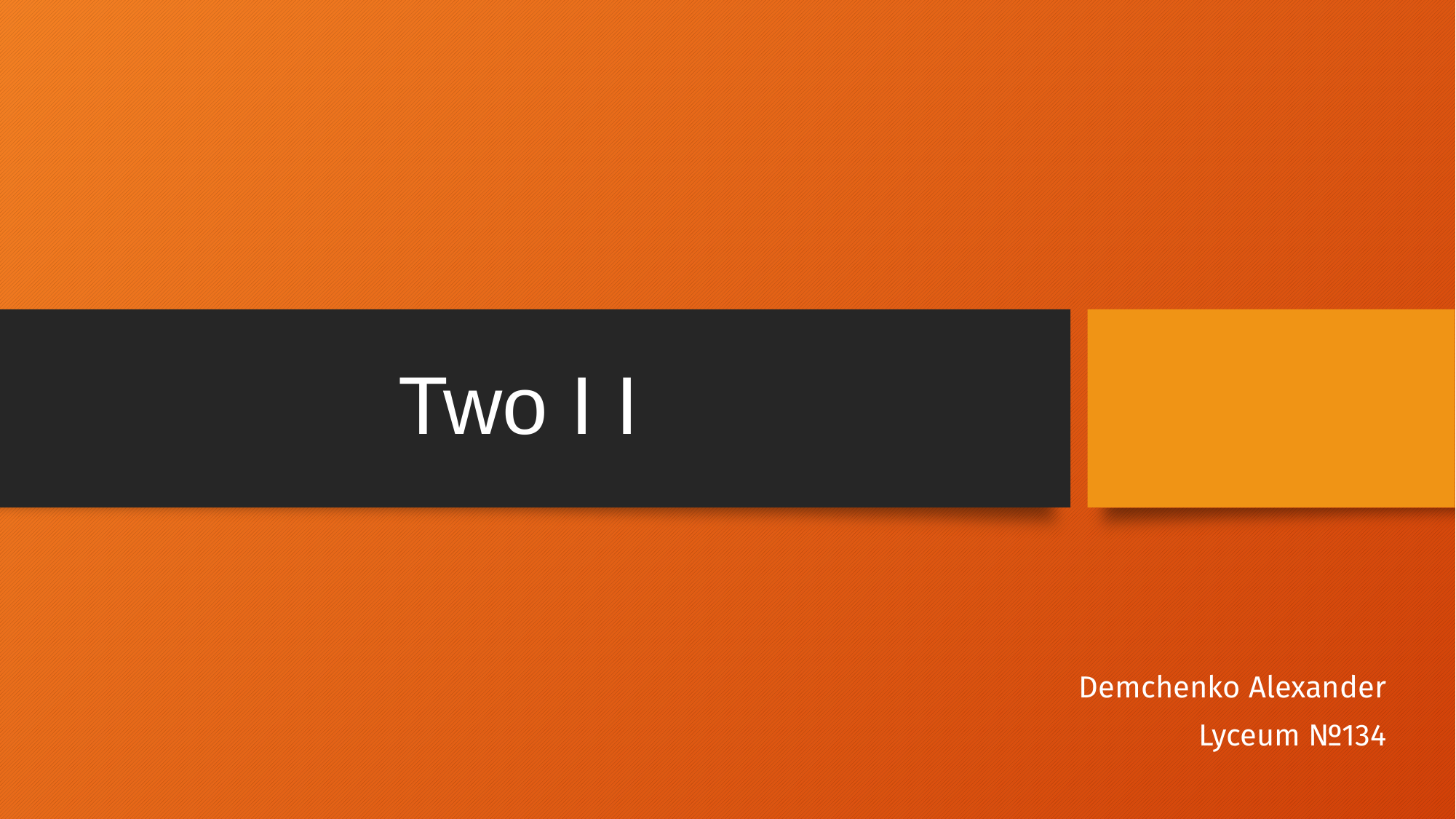

# Two I I
Demchenko Alexander
Lyceum №134